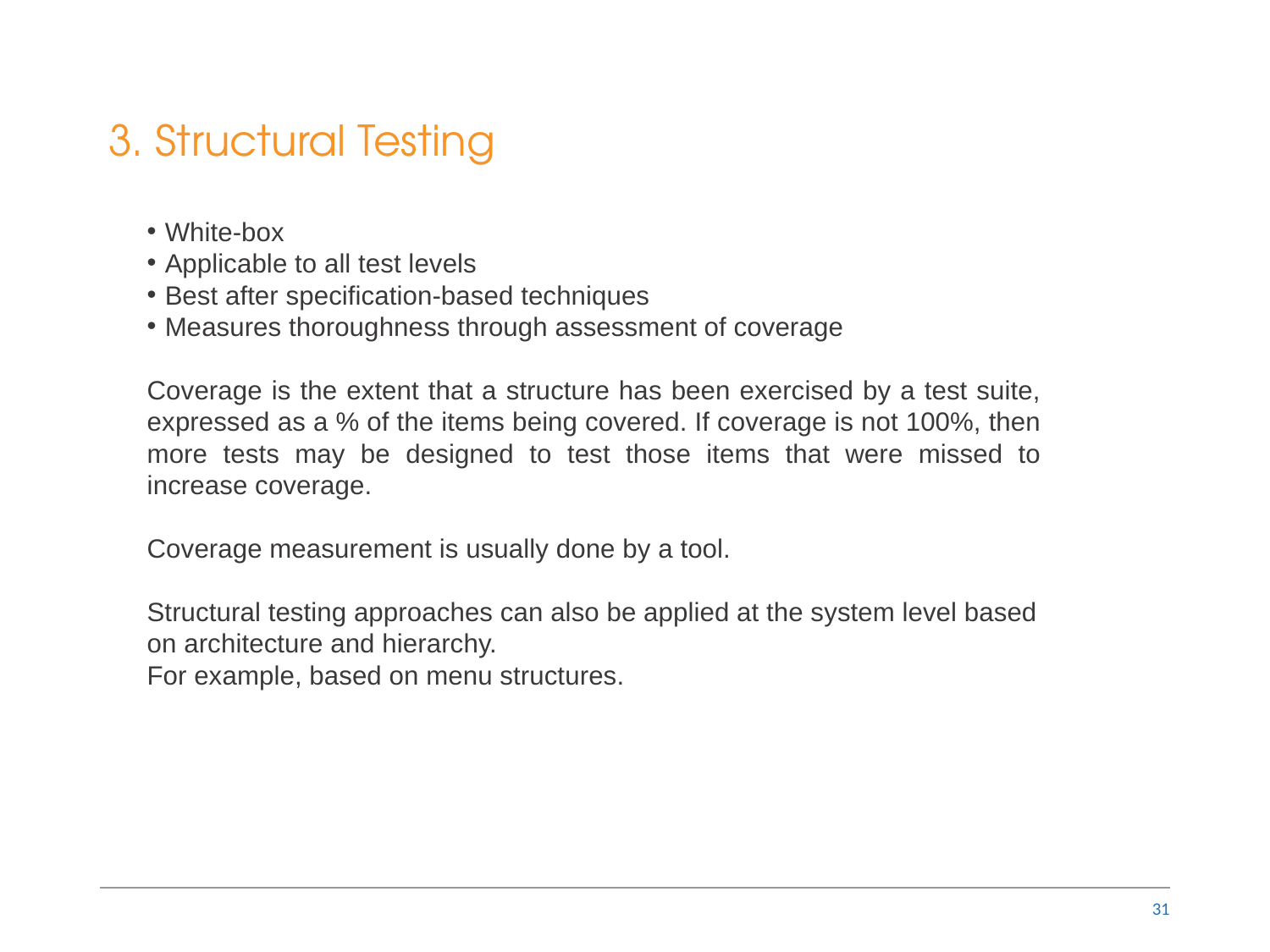

# 3. Structural Testing
White-box
Applicable to all test levels
Best after specification-based techniques
Measures thoroughness through assessment of coverage

Coverage is the extent that a structure has been exercised by a test suite, expressed as a % of the items being covered. If coverage is not 100%, then more tests may be designed to test those items that were missed to increase coverage.

Coverage measurement is usually done by a tool.

Structural testing approaches can also be applied at the system level based on architecture and hierarchy.
For example, based on menu structures.

31